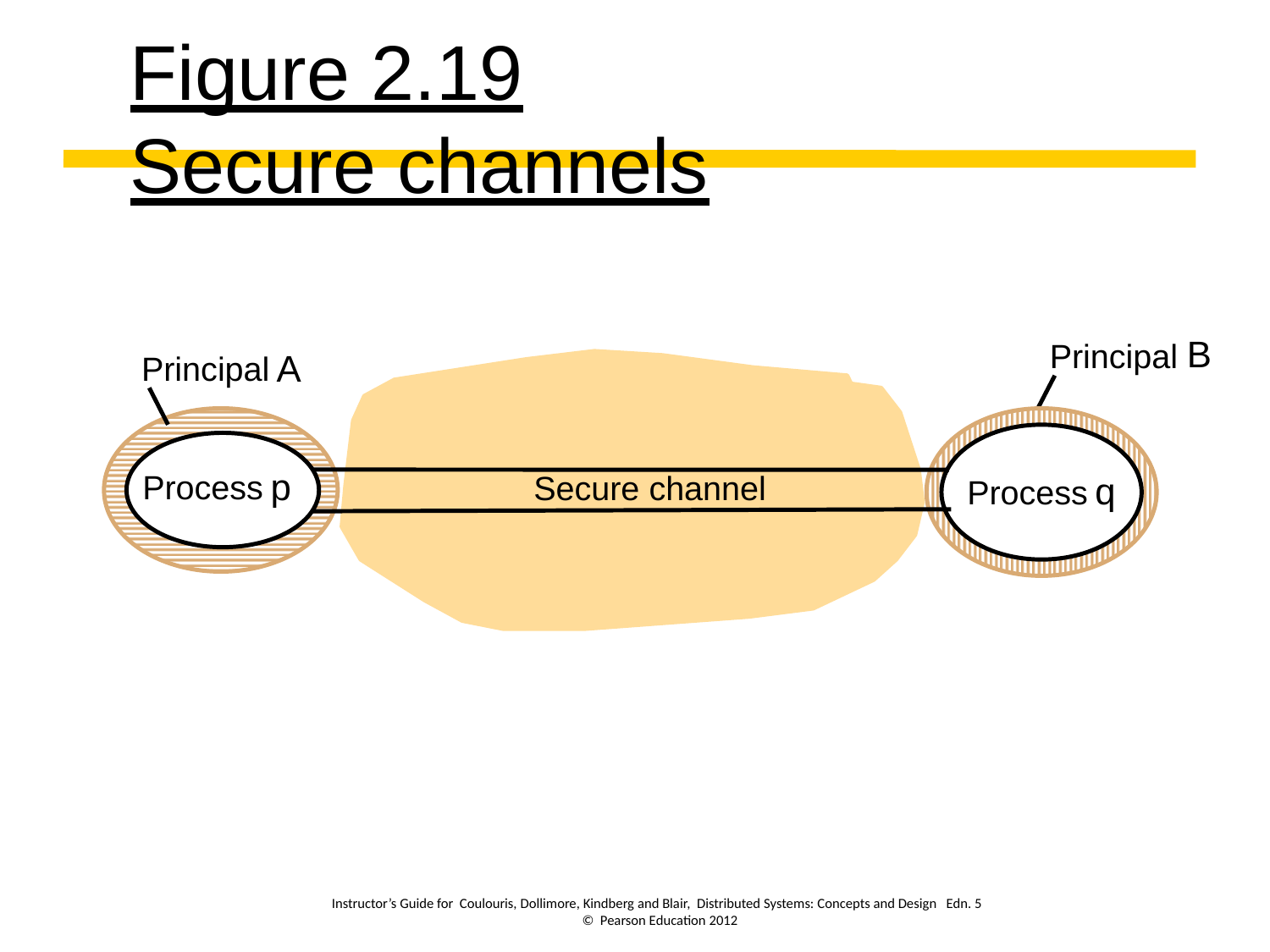

# Figure 2.19 Secure channels

B
Principal
A
Principal

p
Process
Secure channel
q

Process

Instructor’s Guide for  Coulouris, Dollimore, Kindberg and Blair,  Distributed Systems: Concepts and Design   Edn. 5
©  Pearson Education 2012